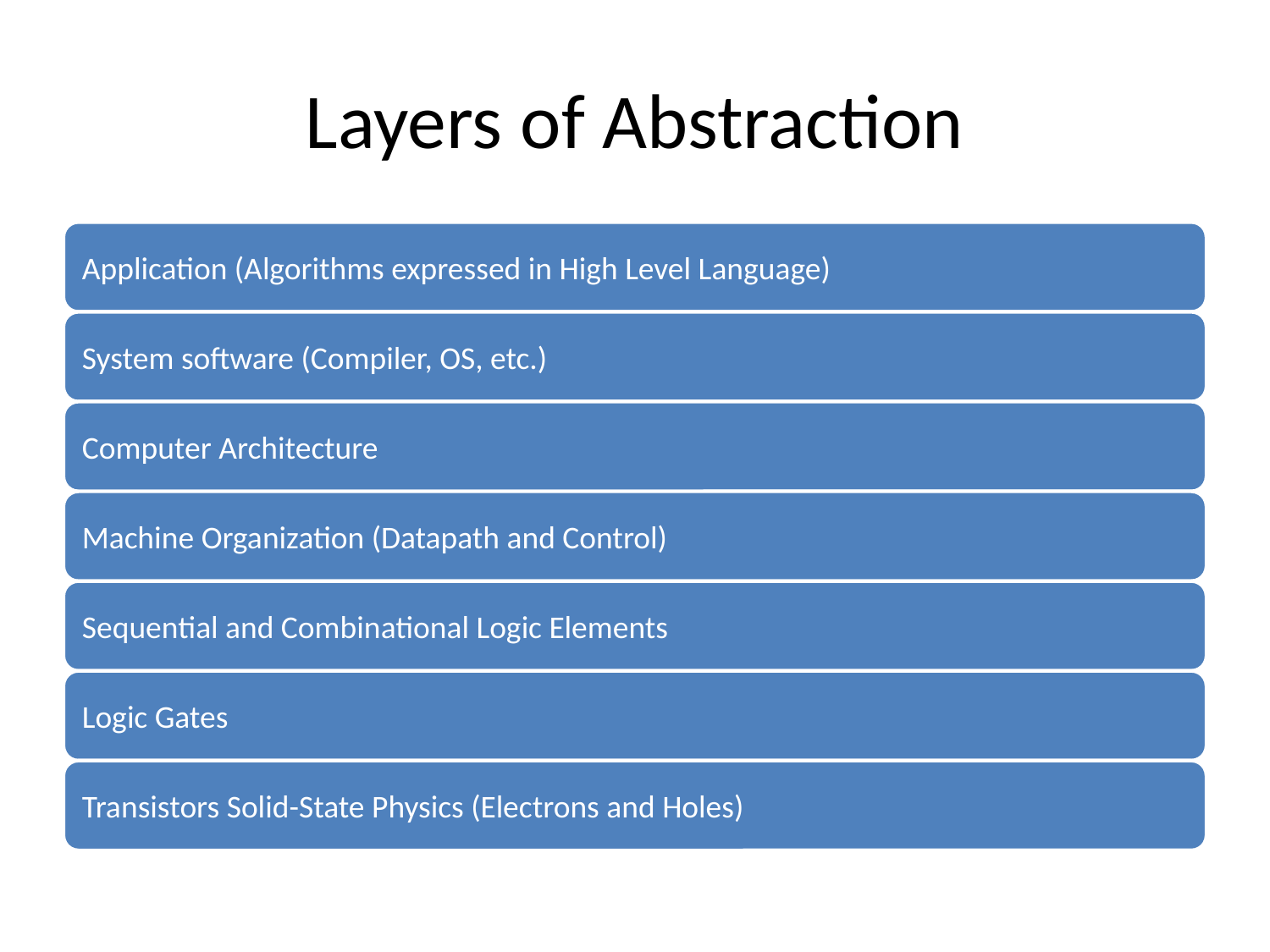

# Layers of Abstraction
Application (Algorithms expressed in High Level Language)
System software (Compiler, OS, etc.)
Computer Architecture
Machine Organization (Datapath and Control)
Sequential and Combinational Logic Elements
Logic Gates
Transistors Solid-State Physics (Electrons and Holes)